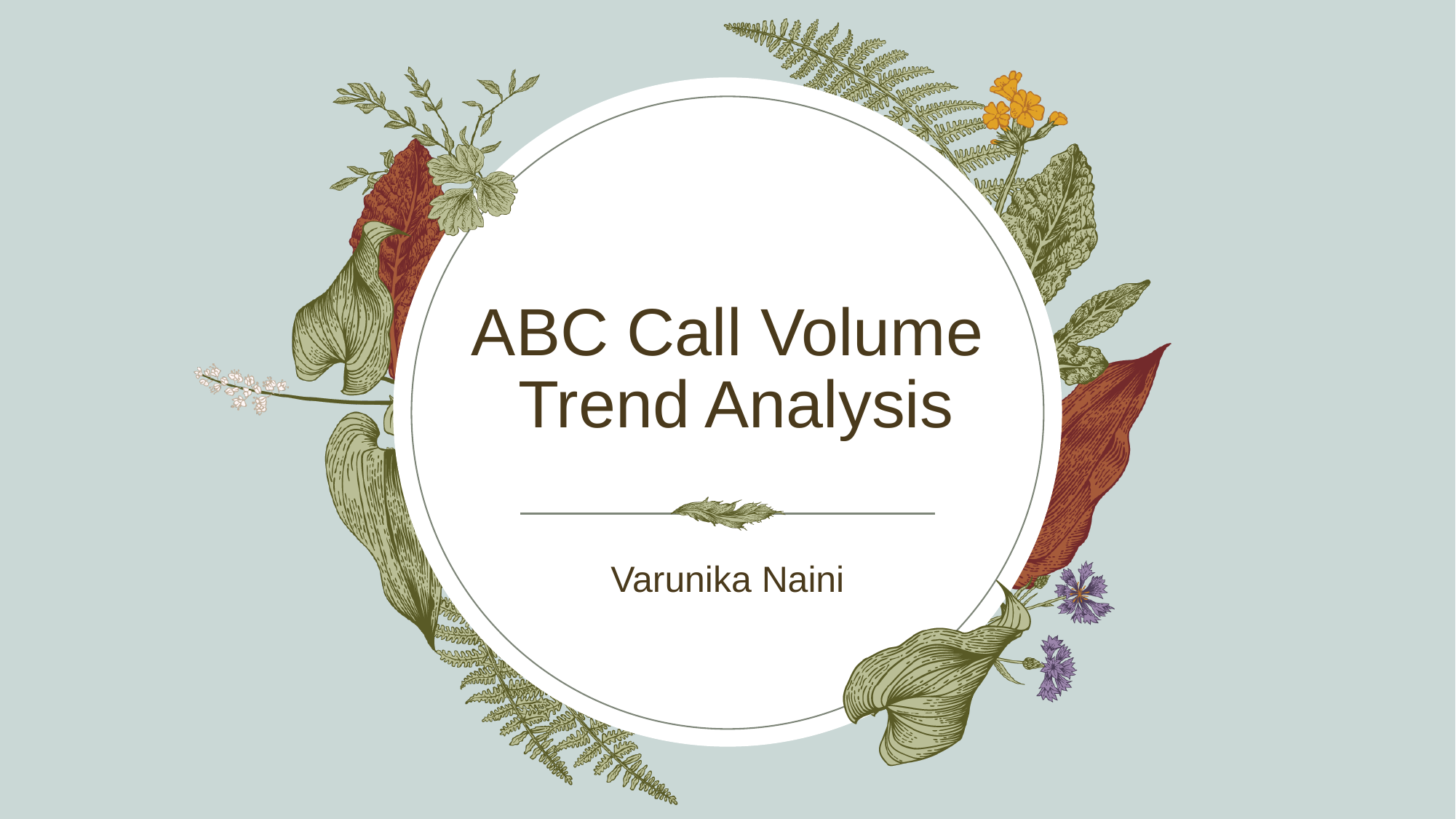

# ABC Call Volume Trend Analysis
Varunika Naini